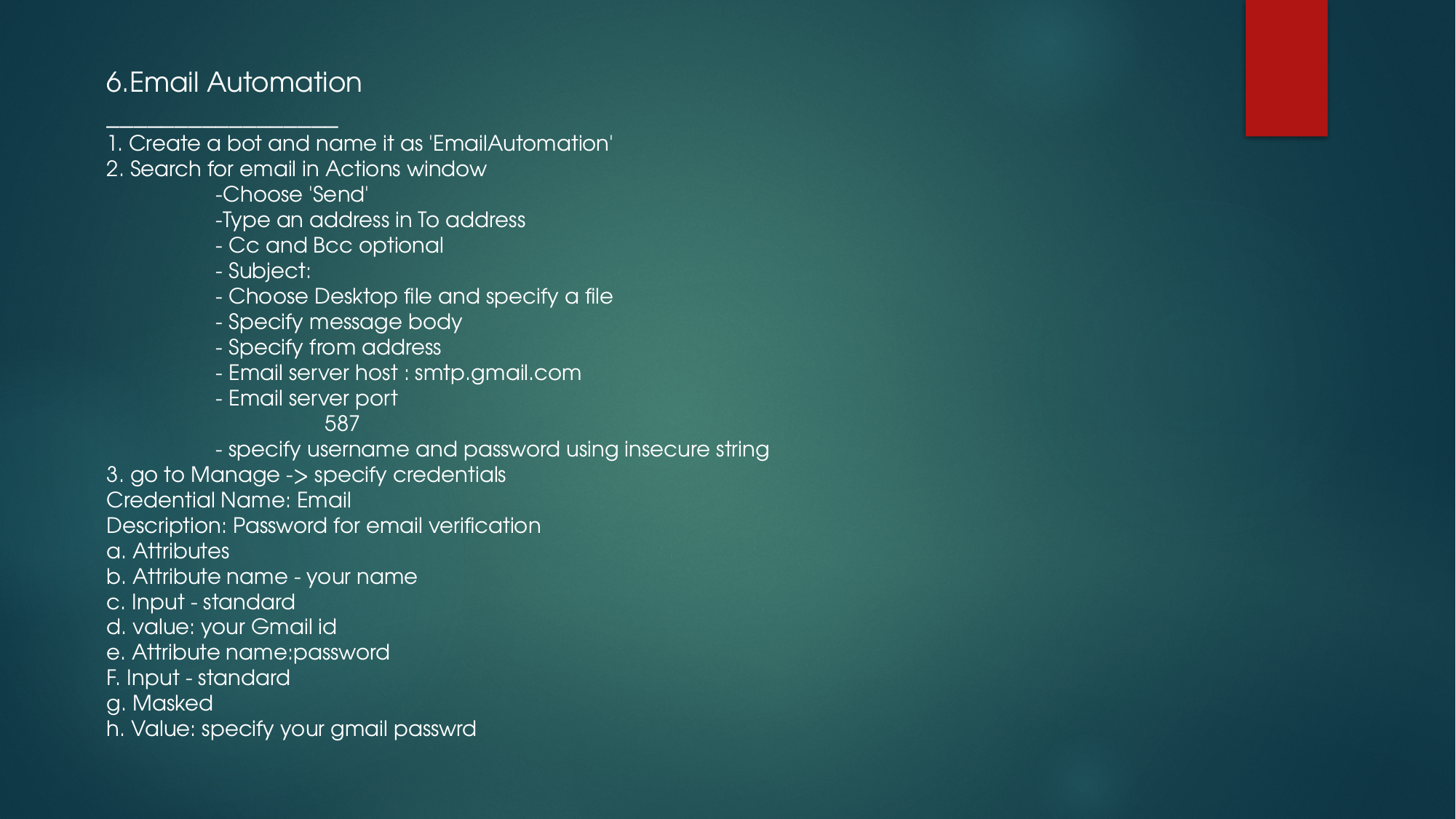

6.Email Automation
_________________
1. Create a bot and name it as 'EmailAutomation'
2. Search for email in Actions window
	-Choose 'Send'
	-Type an address in To address
	- Cc and Bcc optional
	- Subject:
	- Choose Desktop file and specify a file
	- Specify message body
	- Specify from address
	- Email server host : smtp.gmail.com
	- Email server port
		587
	- specify username and password using insecure string
3. go to Manage -> specify credentials
Credential Name: Email
Description: Password for email verification
a. Attributes
b. Attribute name - your name
c. Input - standard
d. value: your Gmail id
e. Attribute name:password
F. Input - standard
g. Masked
h. Value: specify your gmail passwrd